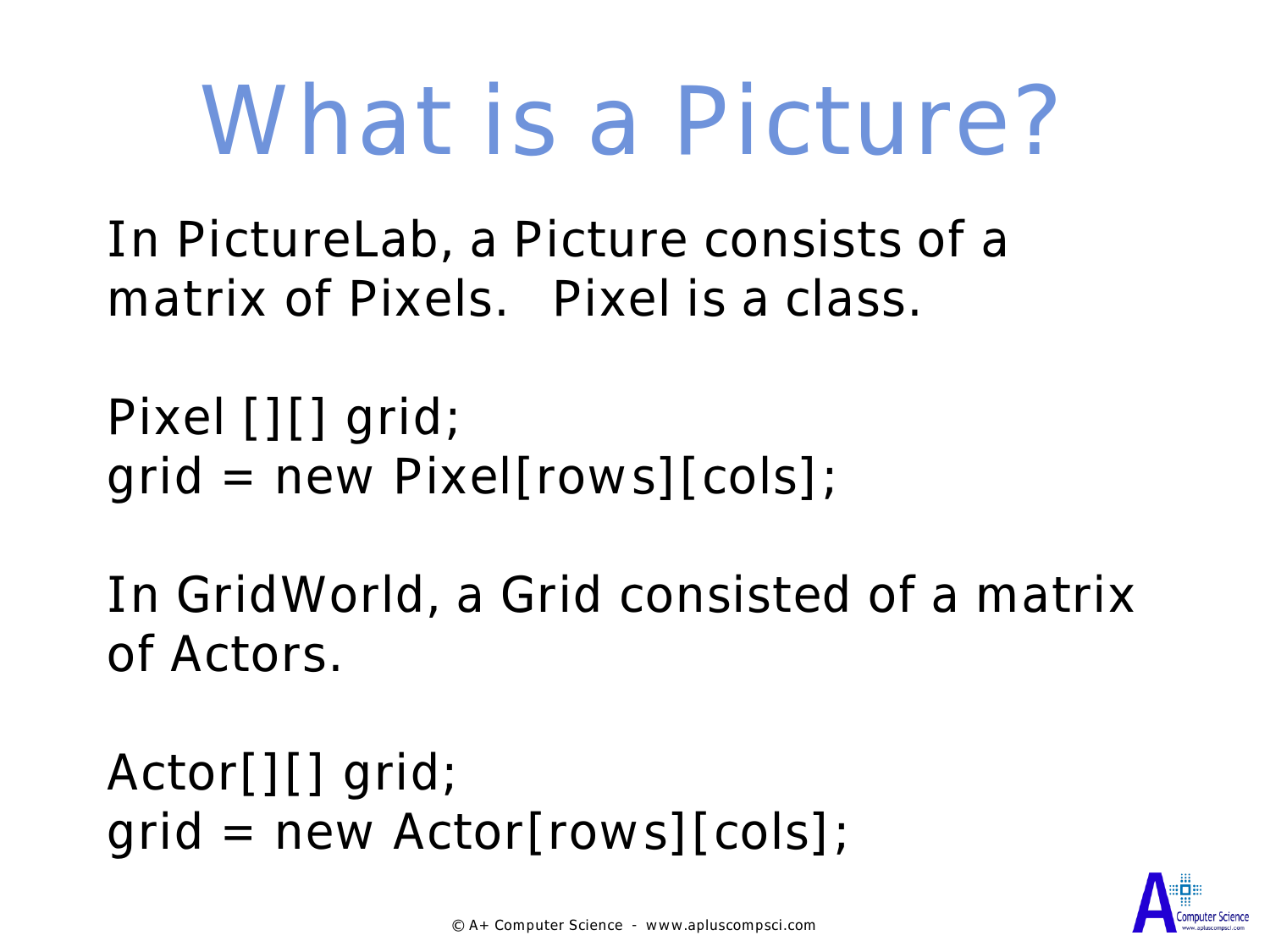

What is a Picture?
In PictureLab, a Picture consists of a matrix of Pixels.   Pixel is a class.

Pixel [][] grid;
grid = new Pixel[rows][cols];

In GridWorld, a Grid consisted of a matrix of Actors.
Actor[][] grid;
grid = new Actor[rows][cols];

© A+ Computer Science  -  www.apluscompsci.com